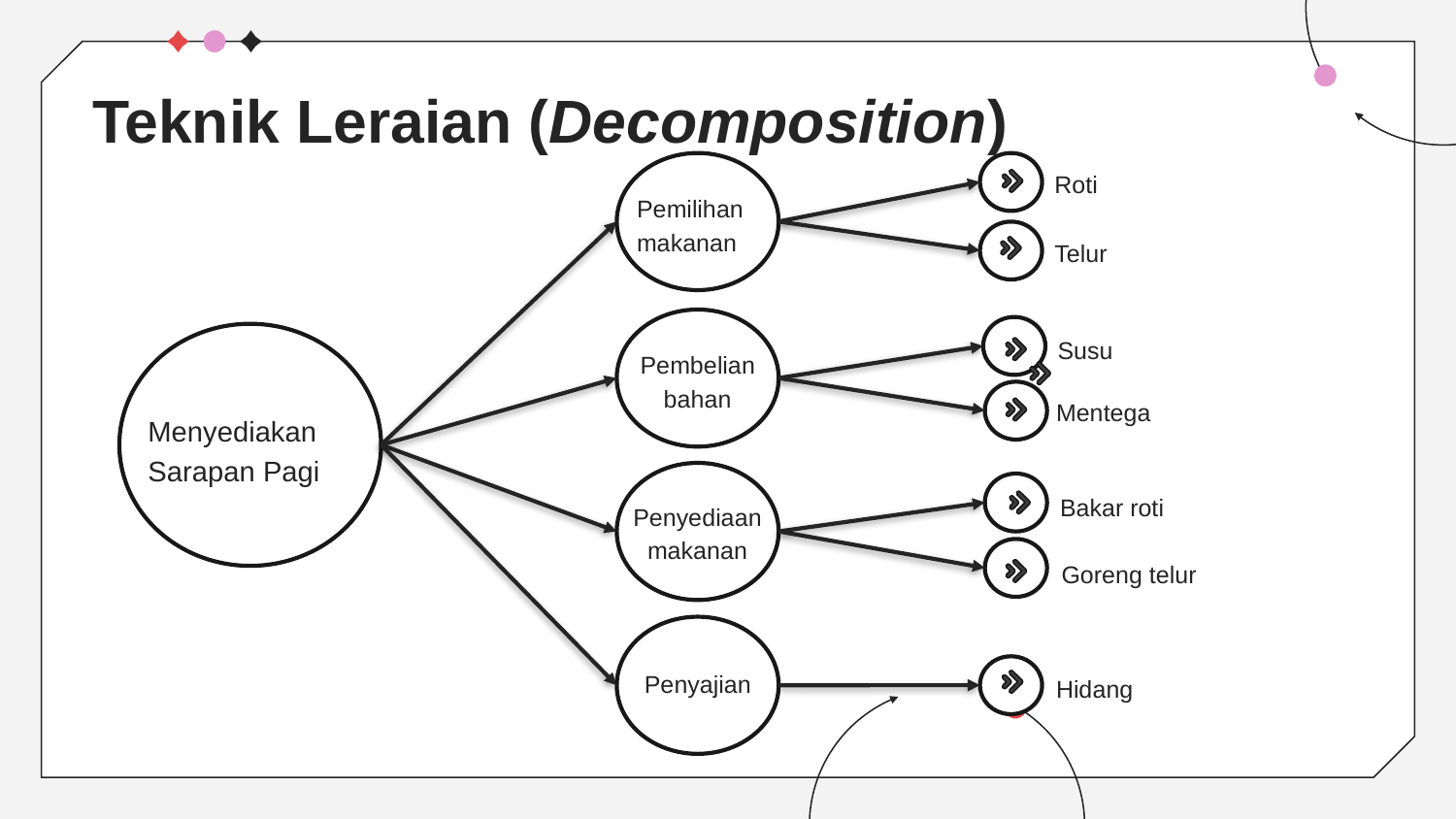

# Teknik Leraian (Decomposition)
Roti

Pemilihan makanan
Telur

Susu

Pembelian bahan

Mentega

Menyediakan
Sarapan Pagi

Bakar roti

Penyediaan makanan

Goreng telur

Penyajian
Hidang